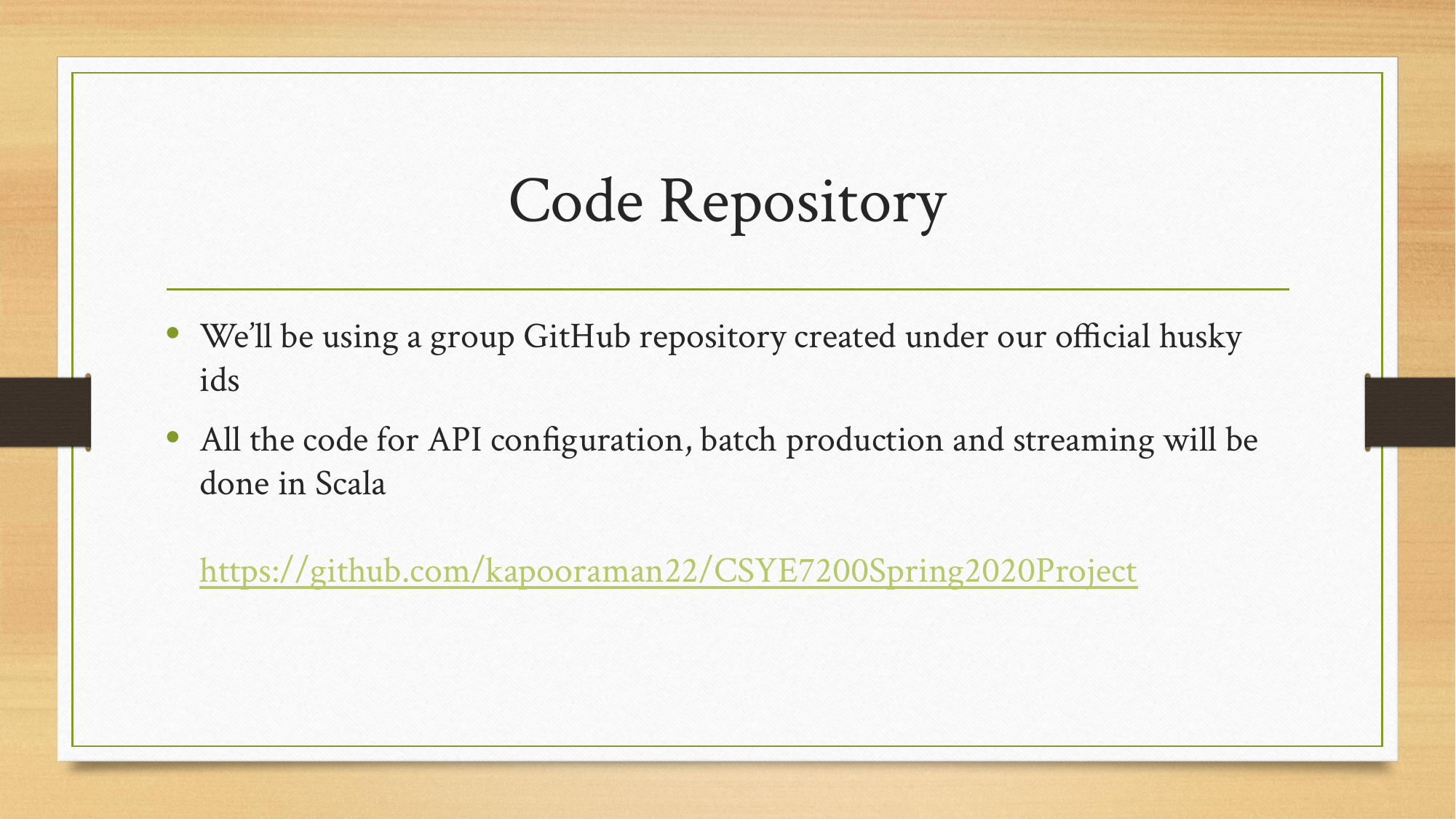

# Code Repository
We’ll be using a group GitHub repository created under our official husky ids
All the code for API configuration, batch production and streaming will be done in Scala
https://github.com/kapooraman22/CSYE7200Spring2020Project